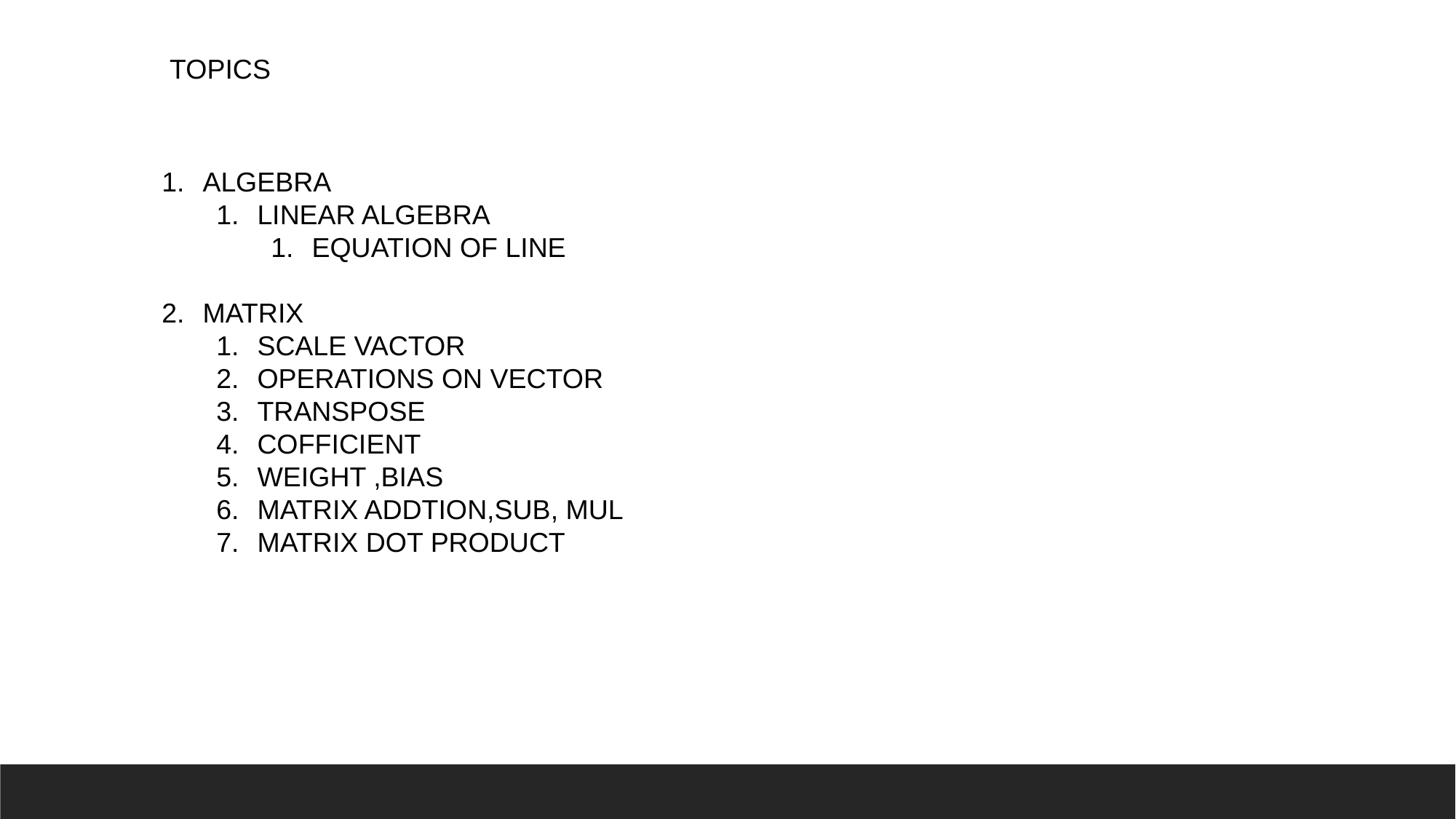

TOPICS
ALGEBRA
LINEAR ALGEBRA
EQUATION OF LINE

MATRIX
SCALE VACTOR
OPERATIONS ON VECTOR
TRANSPOSE
COFFICIENT
WEIGHT ,BIAS
MATRIX ADDTION,SUB, MUL
MATRIX DOT PRODUCT